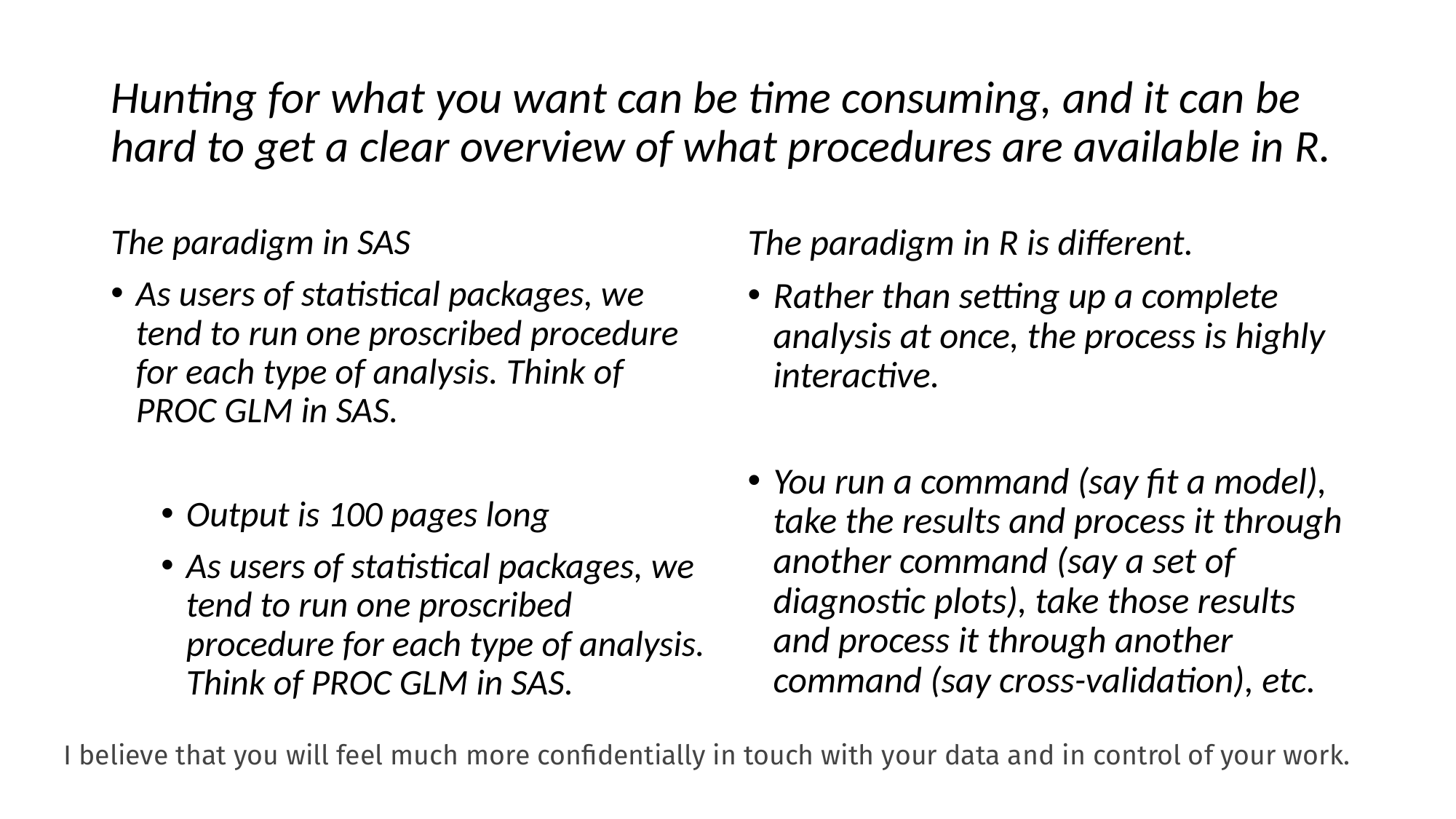

# Hunting for what you want can be time consuming, and it can be hard to get a clear overview of what procedures are available in R.
The paradigm in SAS
As users of statistical packages, we tend to run one proscribed procedure for each type of analysis. Think of PROC GLM in SAS.

Output is 100 pages long
As users of statistical packages, we tend to run one proscribed procedure for each type of analysis. Think of PROC GLM in SAS.

The paradigm in R is different.
Rather than setting up a complete analysis at once, the process is highly interactive.

You run a command (say fit a model), take the results and process it through another command (say a set of diagnostic plots), take those results and process it through another command (say cross-validation), etc.

I believe that you will feel much more confidentially in touch with your data and in control of your work.